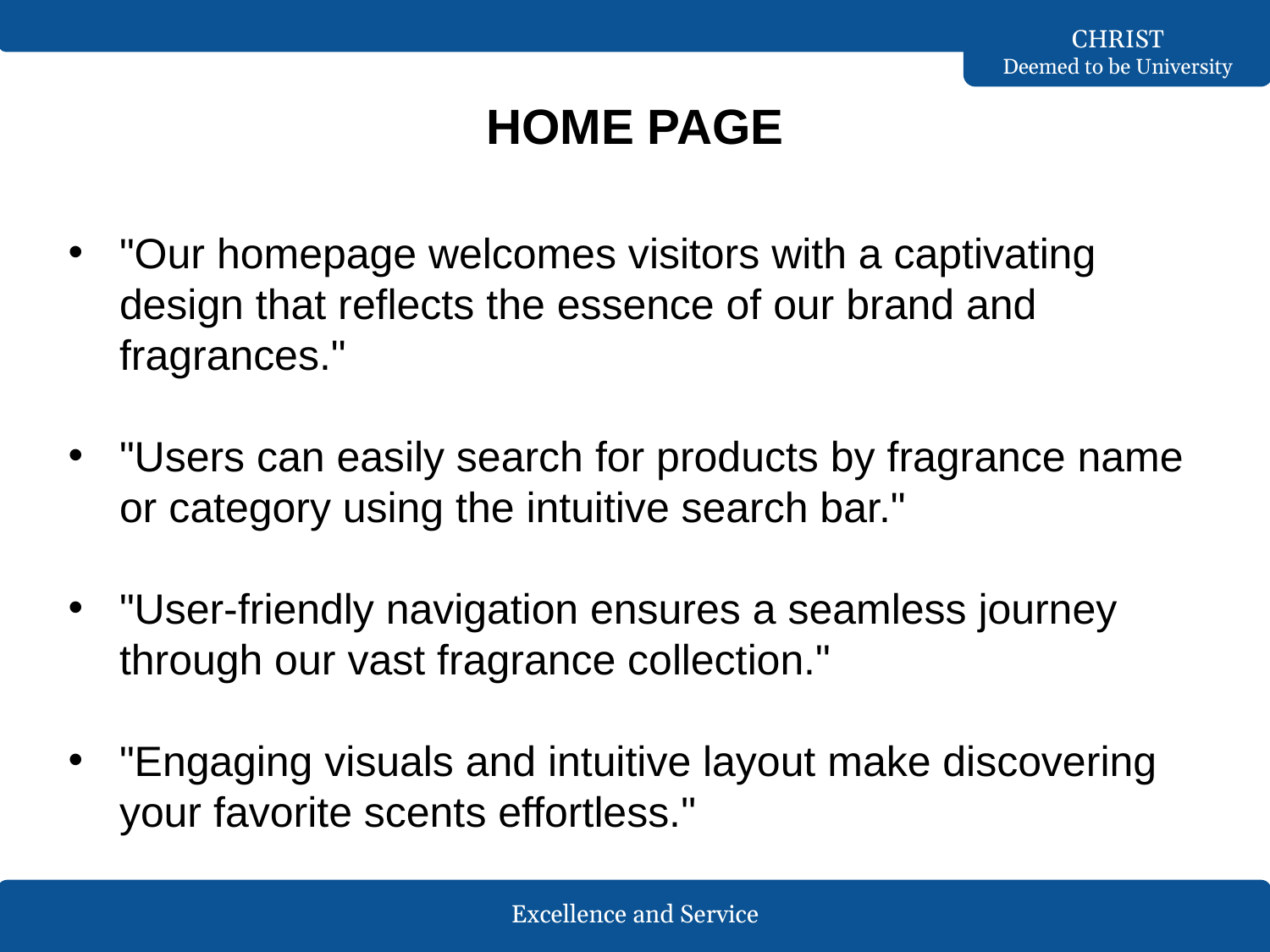

# HOME PAGE
"Our homepage welcomes visitors with a captivating design that reflects the essence of our brand and fragrances."

"Users can easily search for products by fragrance name or category using the intuitive search bar."

"User-friendly navigation ensures a seamless journey through our vast fragrance collection."

"Engaging visuals and intuitive layout make discovering your favorite scents effortless."